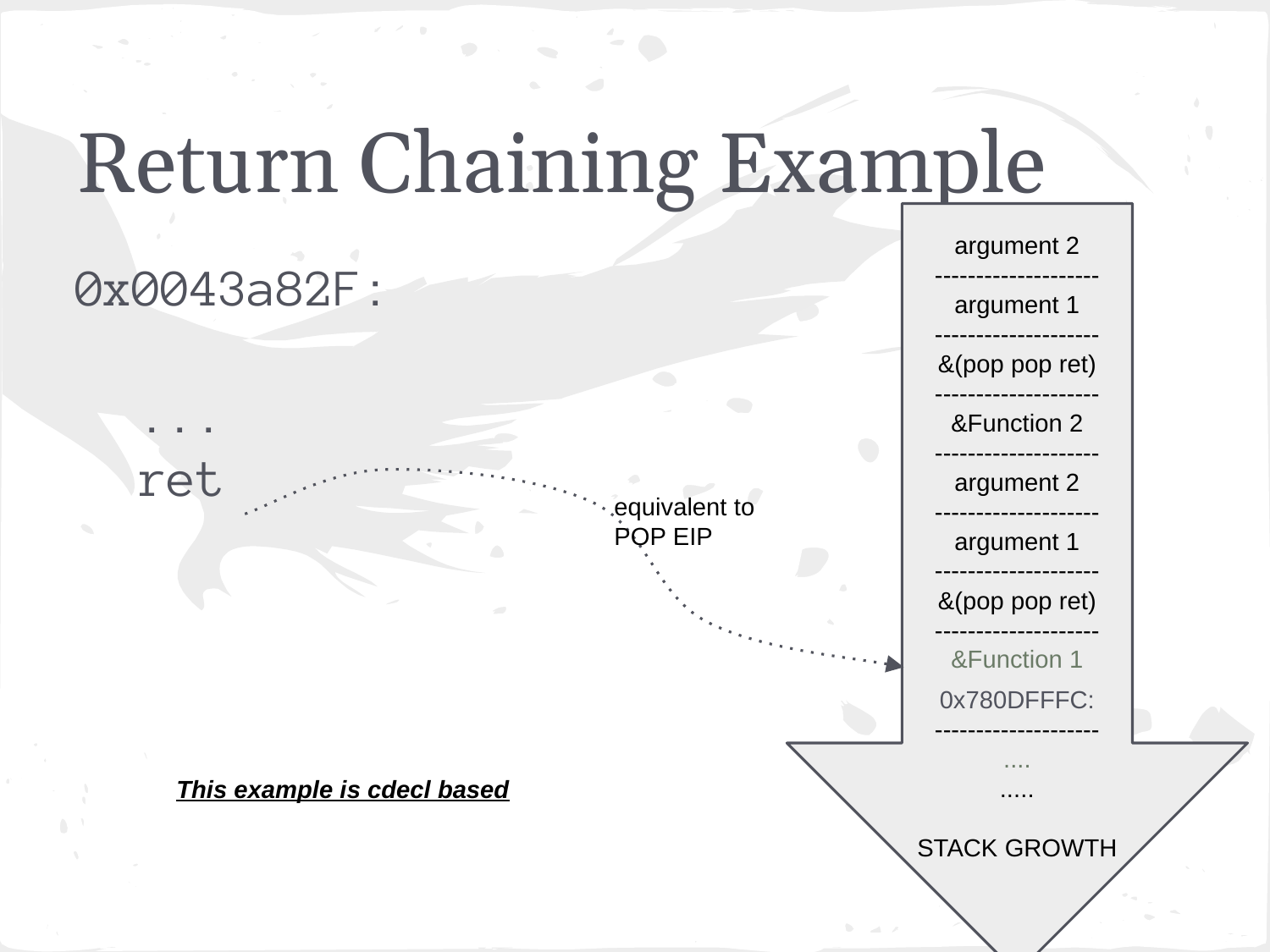

# Return Chaining Example

argument 2
--------------------
argument 1
--------------------
&(pop pop ret)
--------------------
&Function 2
--------------------
argument 2
--------------------
argument 1
--------------------
&(pop pop ret)
--------------------
&Function 1
0x780DFFFC:
--------------------
....
.....

STACK GROWTH
0x0043a82F:

...
ret

equivalent to
POP EIP
This example is cdecl based